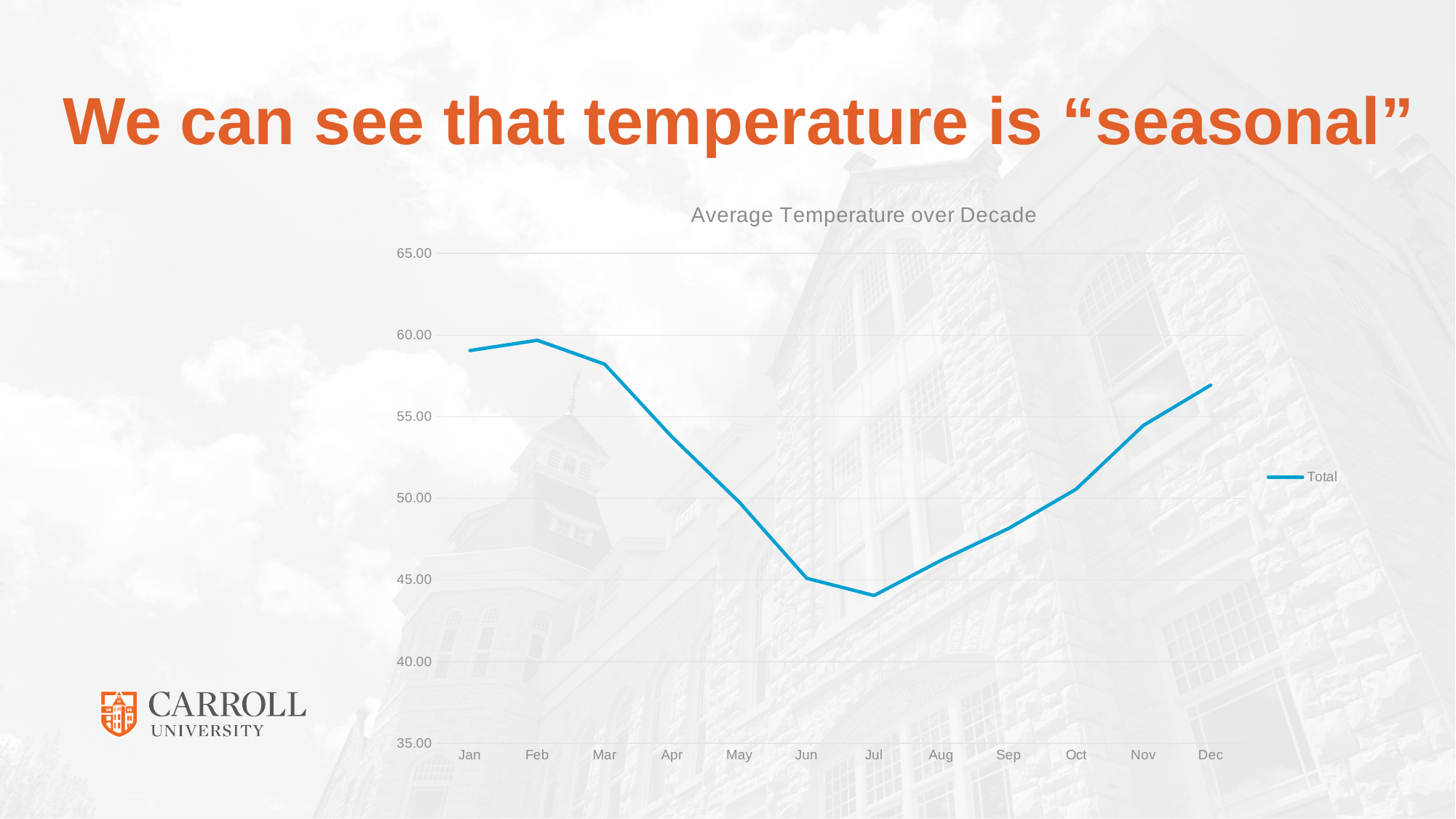

# We can see that temperature is “seasonal”

### Chart: Average Temperature over Decade

| Category | Total |
|---|---|
| Jan | 59.05458064516129 |
| Feb | 59.680985221674874 |
| Mar | 58.217870967741945 |
| Apr | 53.75899999999999 |
| May | 49.75961290322581 |
| Jun | 45.101 |
| Jul | 44.04664516129032 |
| Aug | 46.204322580645155 |
| Sep | 48.1574 |
| Oct | 50.55683870967742 |
| Nov | 54.4634 |
| Dec | 56.93569032258065 |